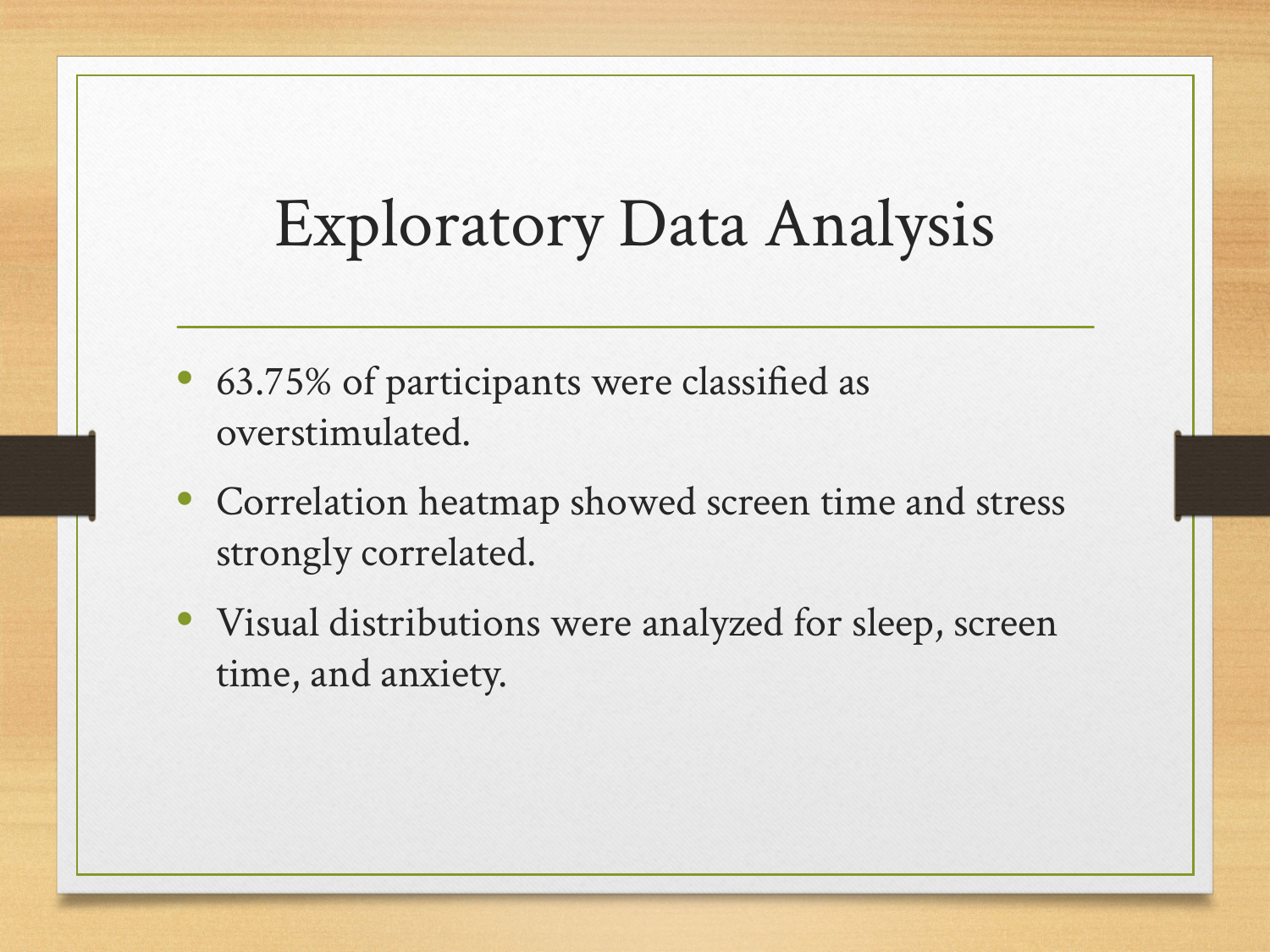

# Exploratory Data Analysis
63.75% of participants were classified as overstimulated.
Correlation heatmap showed screen time and stress strongly correlated.
Visual distributions were analyzed for sleep, screen time, and anxiety.